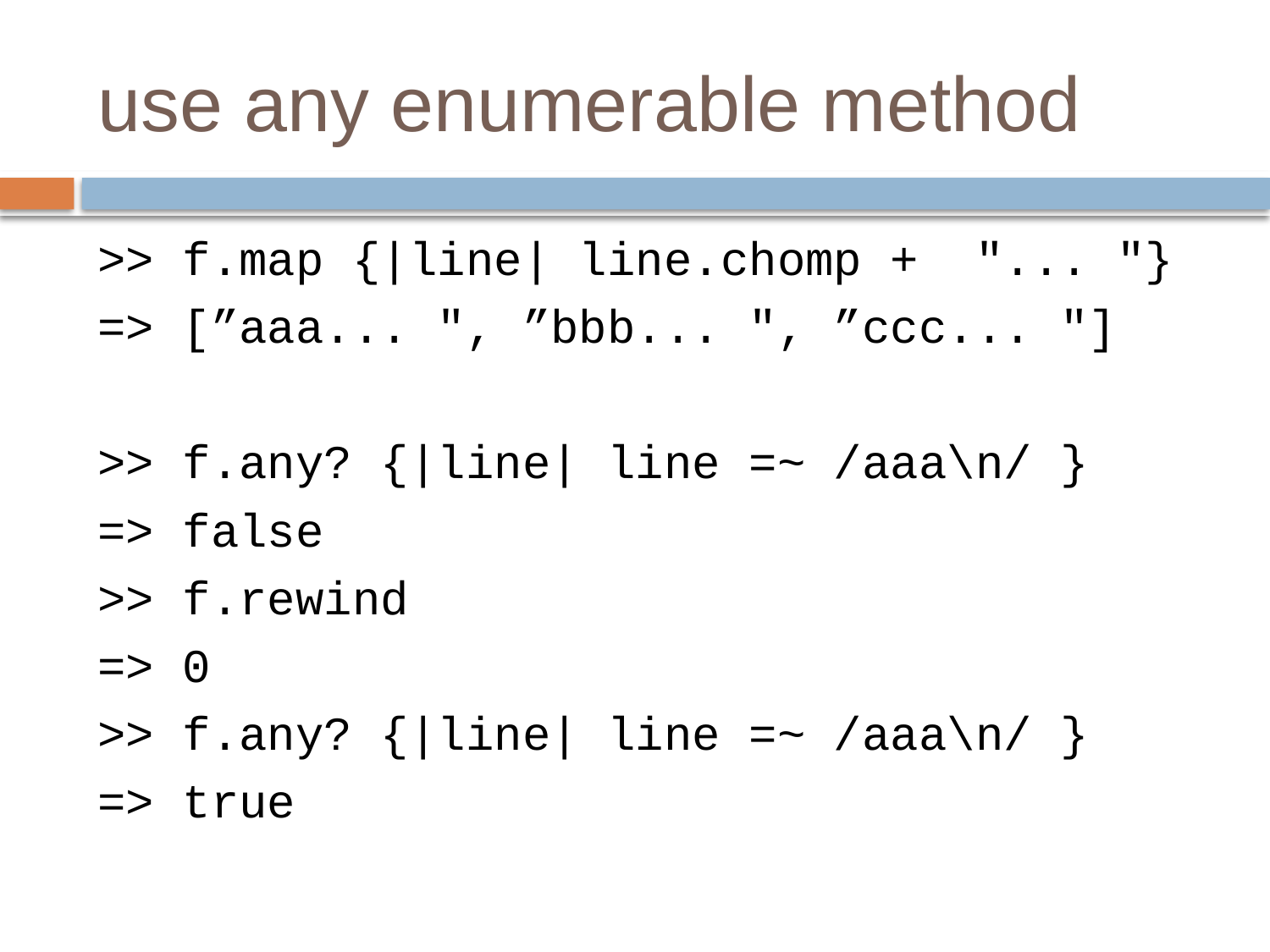

# use any enumerable method
>> f.map {|line| line.chomp +  "... "}
=> [”aaa... ", ”bbb... ", ”ccc... "]

>> f.any? {|line| line =~ /aaa\n/ }
=> false
>> f.rewind
=> 0
>> f.any? {|line| line =~ /aaa\n/ }
=> true